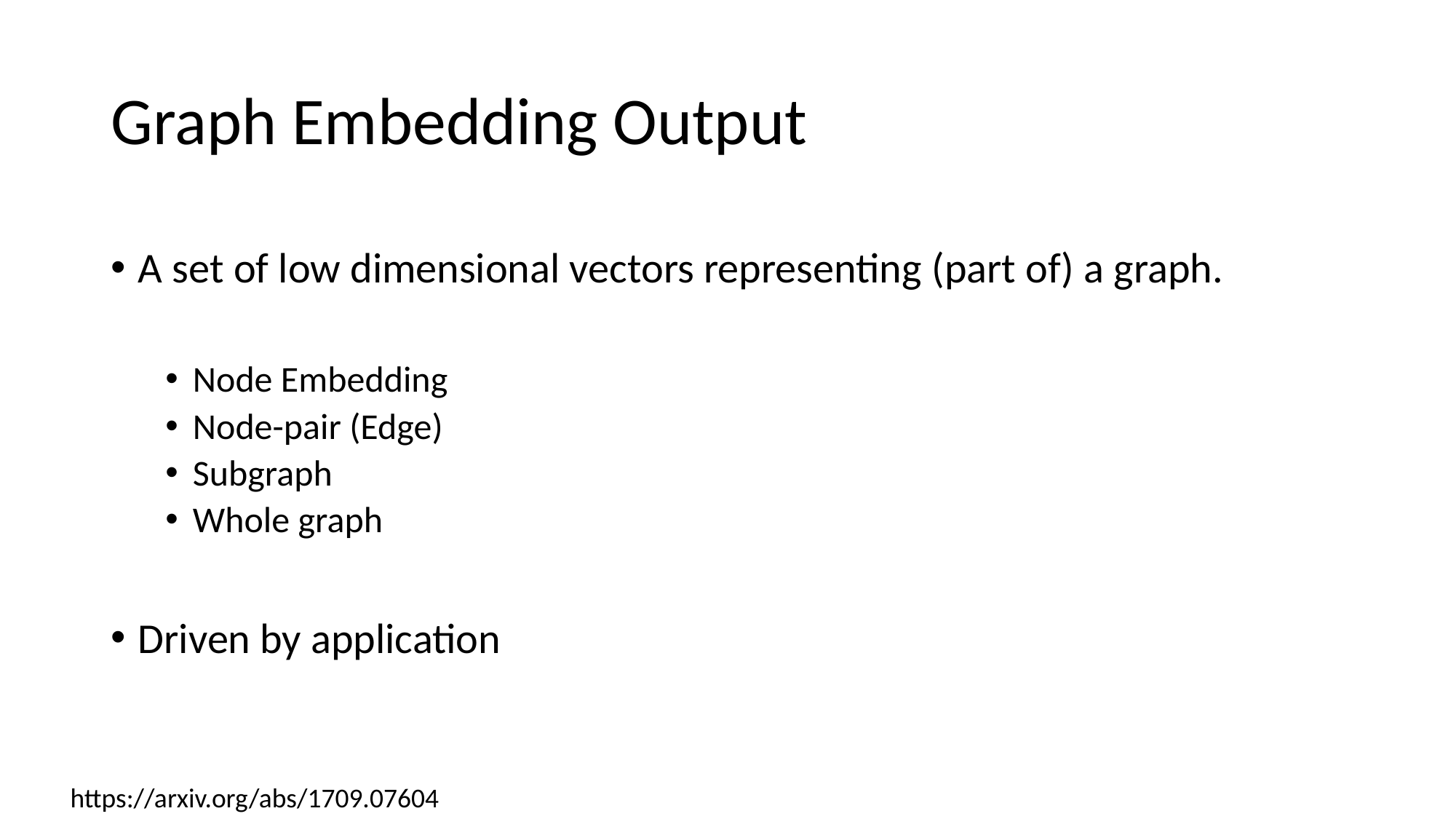

# Graph Embedding Output
A set of low dimensional vectors representing (part of) a graph.

Node Embedding
Node-pair (Edge)
Subgraph
Whole graph

Driven by application

https://arxiv.org/abs/1709.07604